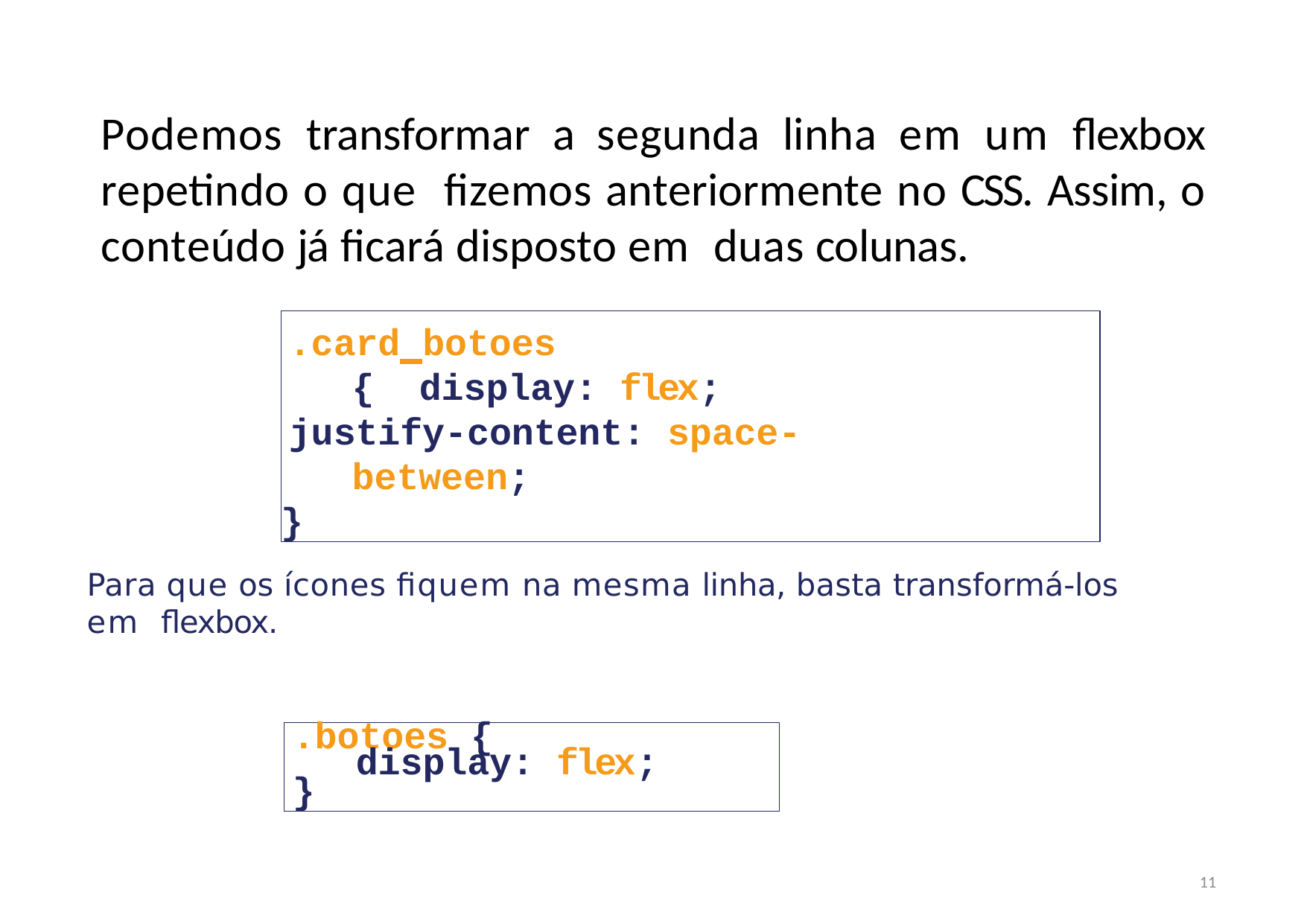

# Podemos transformar a segunda linha em um flexbox repetindo o que  fizemos anteriormente no CSS. Assim, o conteúdo já ficará disposto em  duas colunas.
.card botoes {  display: flex;
justify-content: space-between;
}
Para que os ícones fiquem na mesma linha, basta transformá-los em  flexbox.
.botoes {
display: flex;
}
11